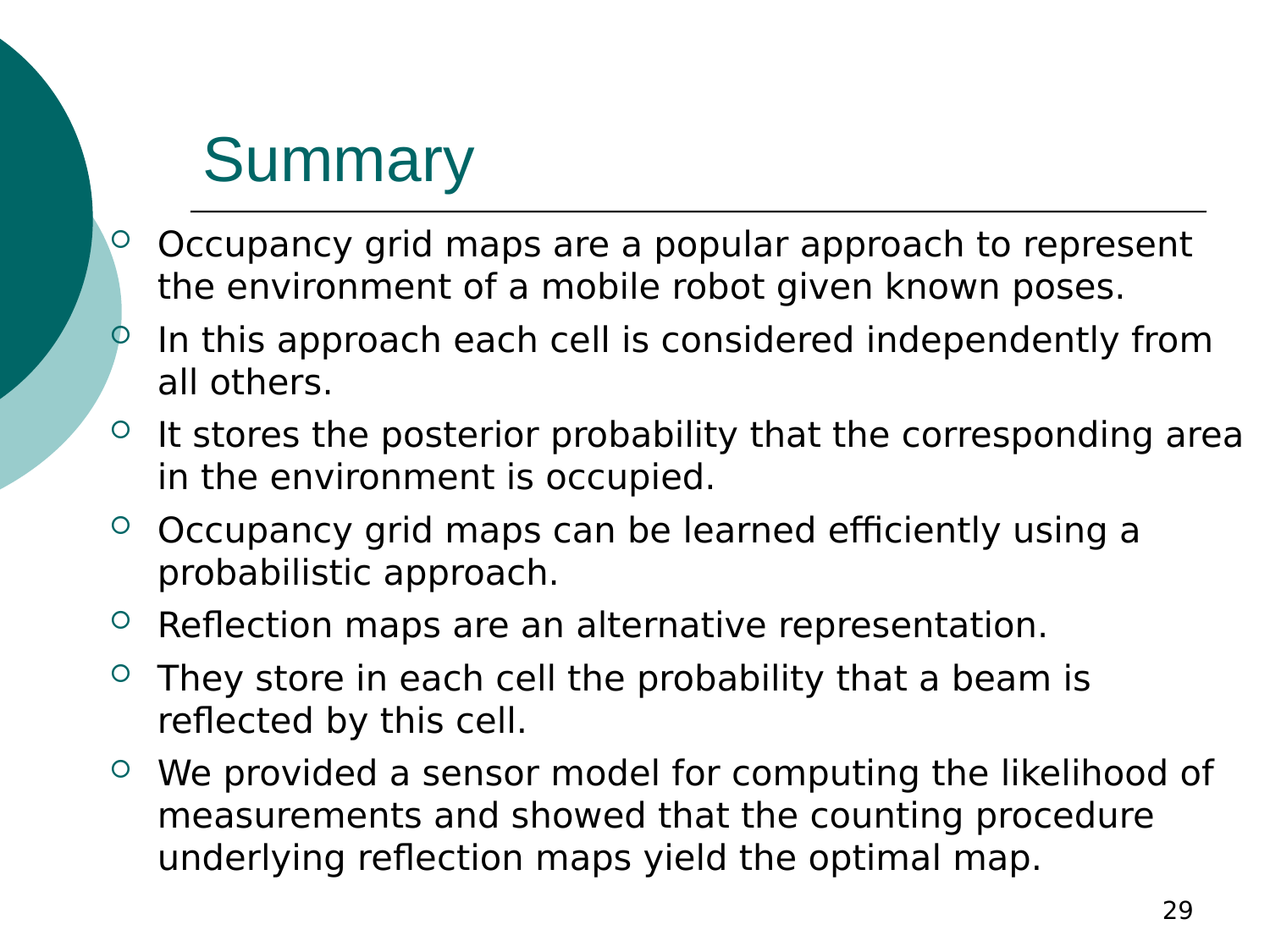

# Summary
Occupancy grid maps are a popular approach to represent the environment of a mobile robot given known poses.
In this approach each cell is considered independently from all others.
It stores the posterior probability that the corresponding area in the environment is occupied.
Occupancy grid maps can be learned efficiently using a probabilistic approach.
Reflection maps are an alternative representation.
They store in each cell the probability that a beam is reflected by this cell.
We provided a sensor model for computing the likelihood of measurements and showed that the counting procedure underlying reflection maps yield the optimal map.
29